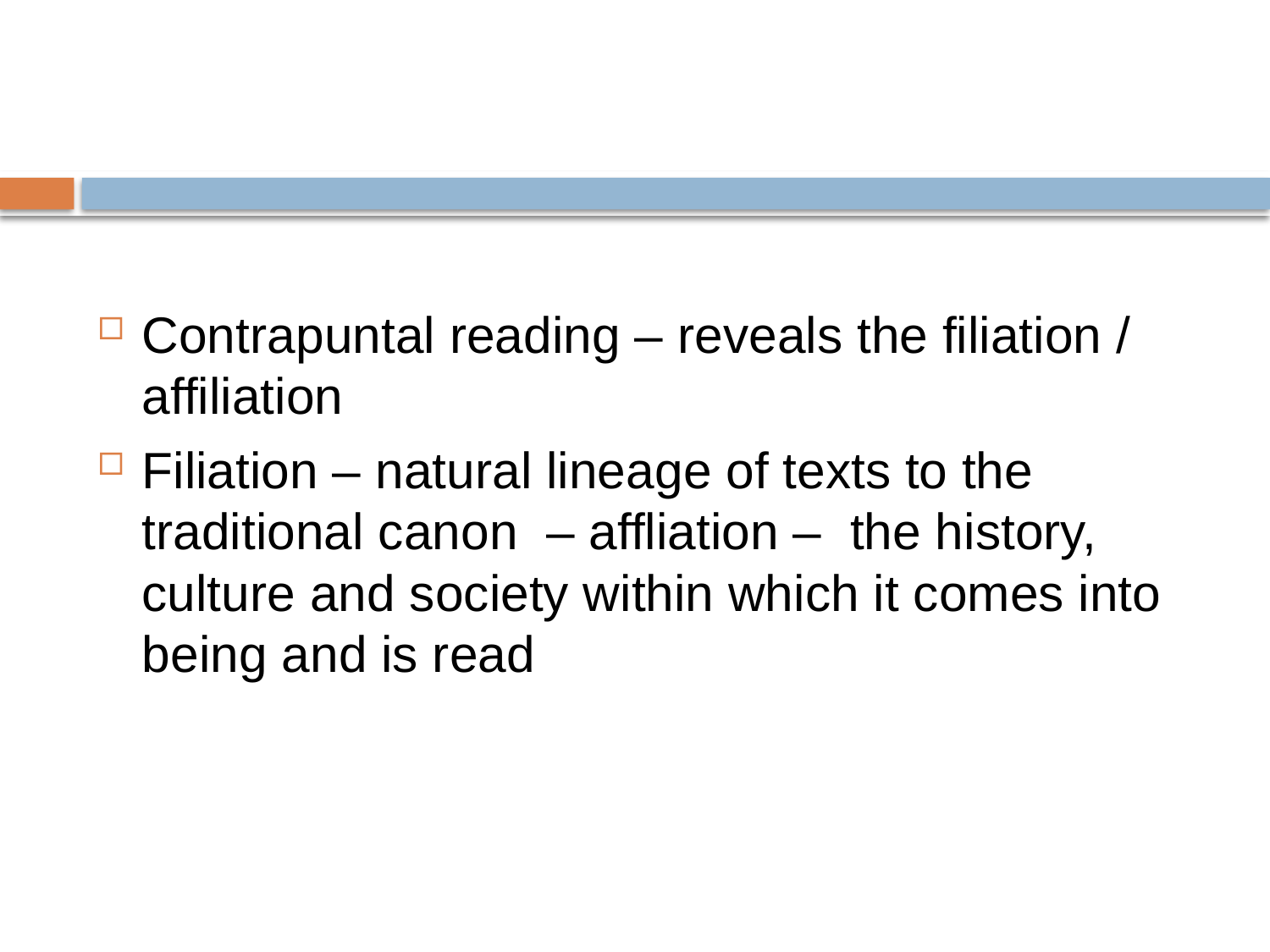

#

Contrapuntal reading – reveals the filiation / affiliation
Filiation – natural lineage of texts to the traditional canon  – affliation –  the history, culture and society within which it comes into being and is read